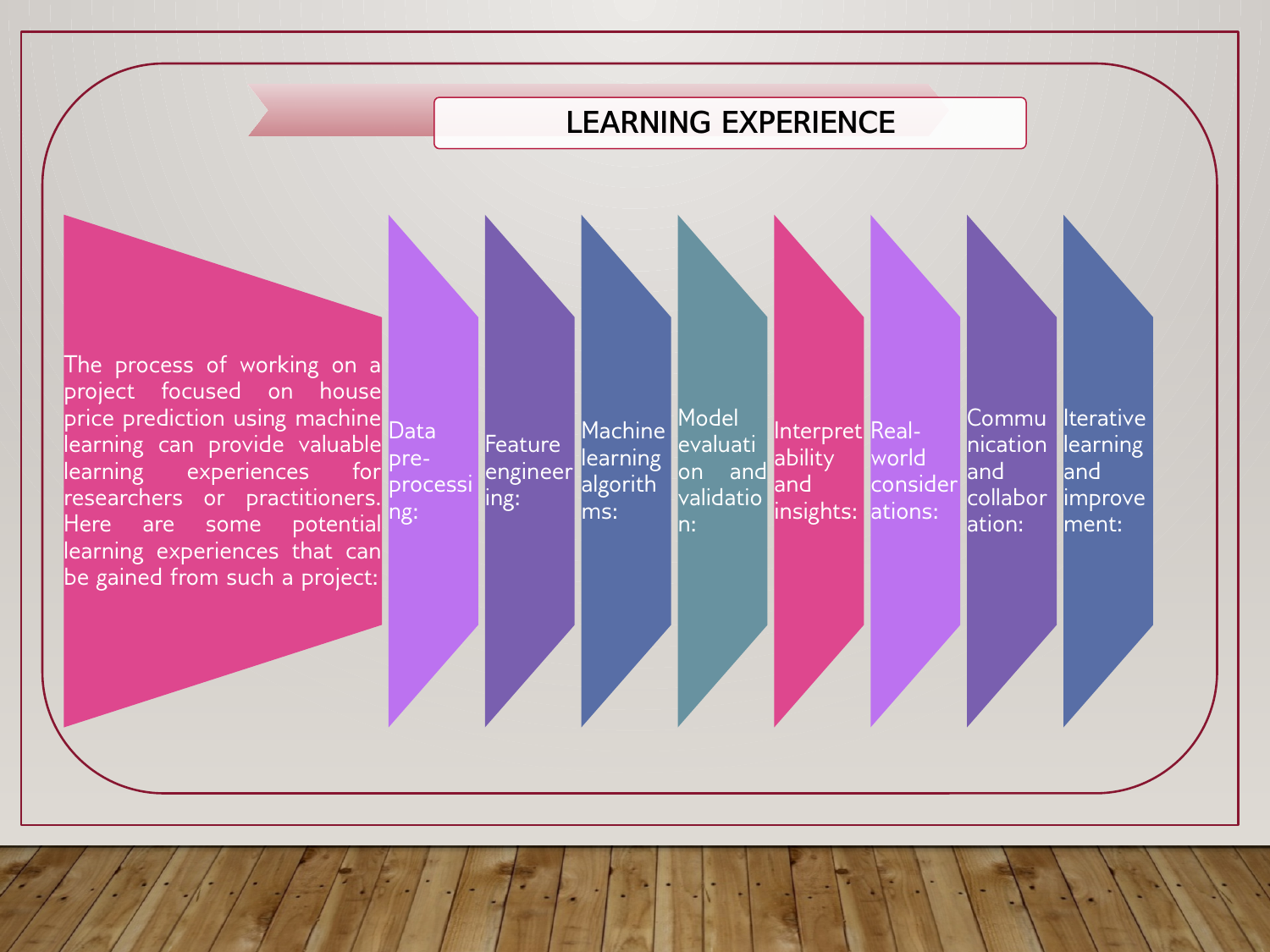

LEARNING EXPERIENCE
The process of working on a project focused on house price prediction using machine learning can provide valuable learning experiences for researchers or practitioners. Here are some potential learning experiences that can be gained from such a project:
Data pre-processing:
Feature engineering:
Machine learning algorithms:
Model evaluation and validation:
Interpretability and insights:
Real-world considerations:
Communication and collaboration:
Iterative learning and improvement: